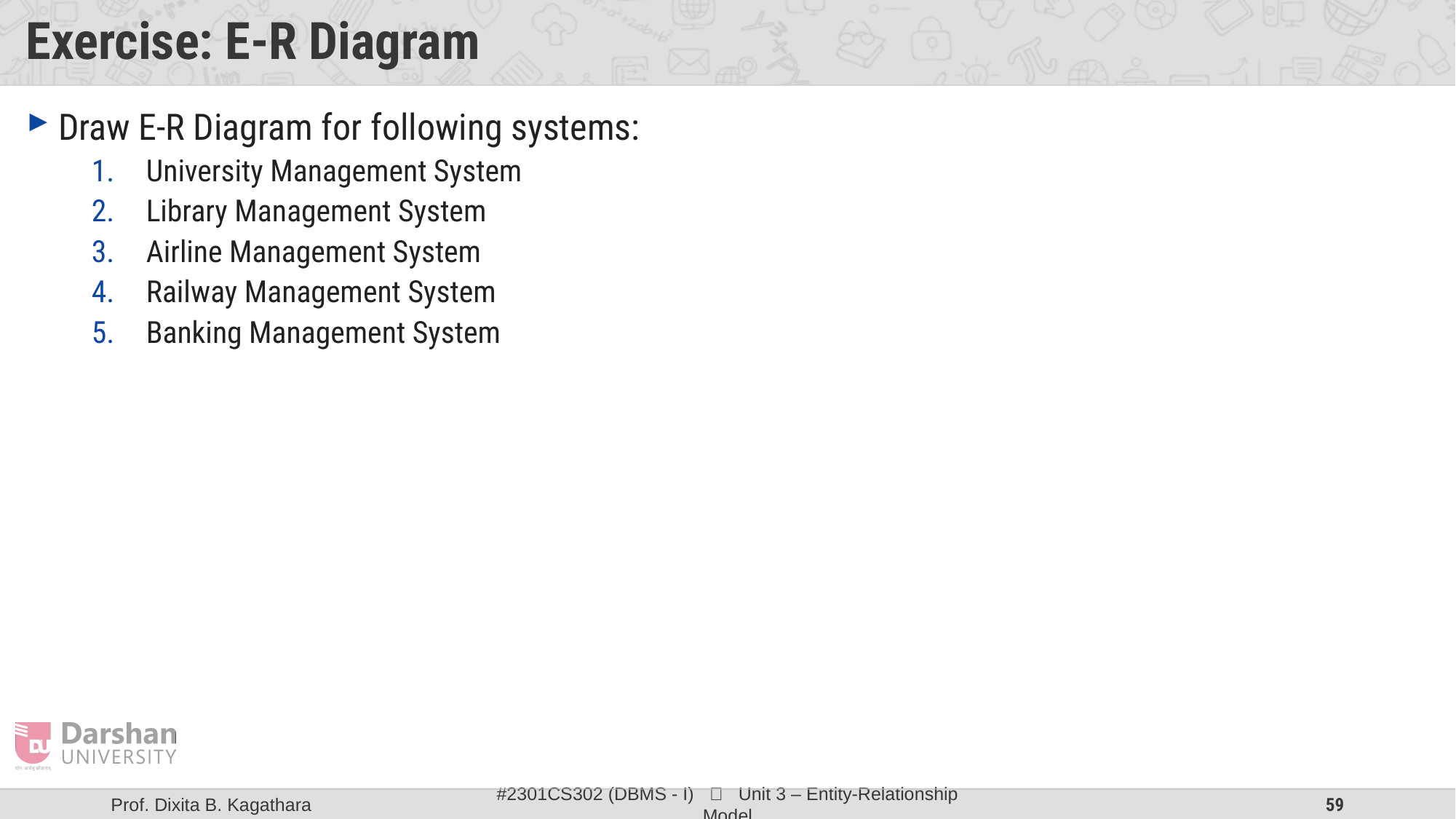

# Exercise: E-R Diagram
Draw E-R Diagram for following systems:
University Management System
Library Management System
Airline Management System
Railway Management System
Banking Management System